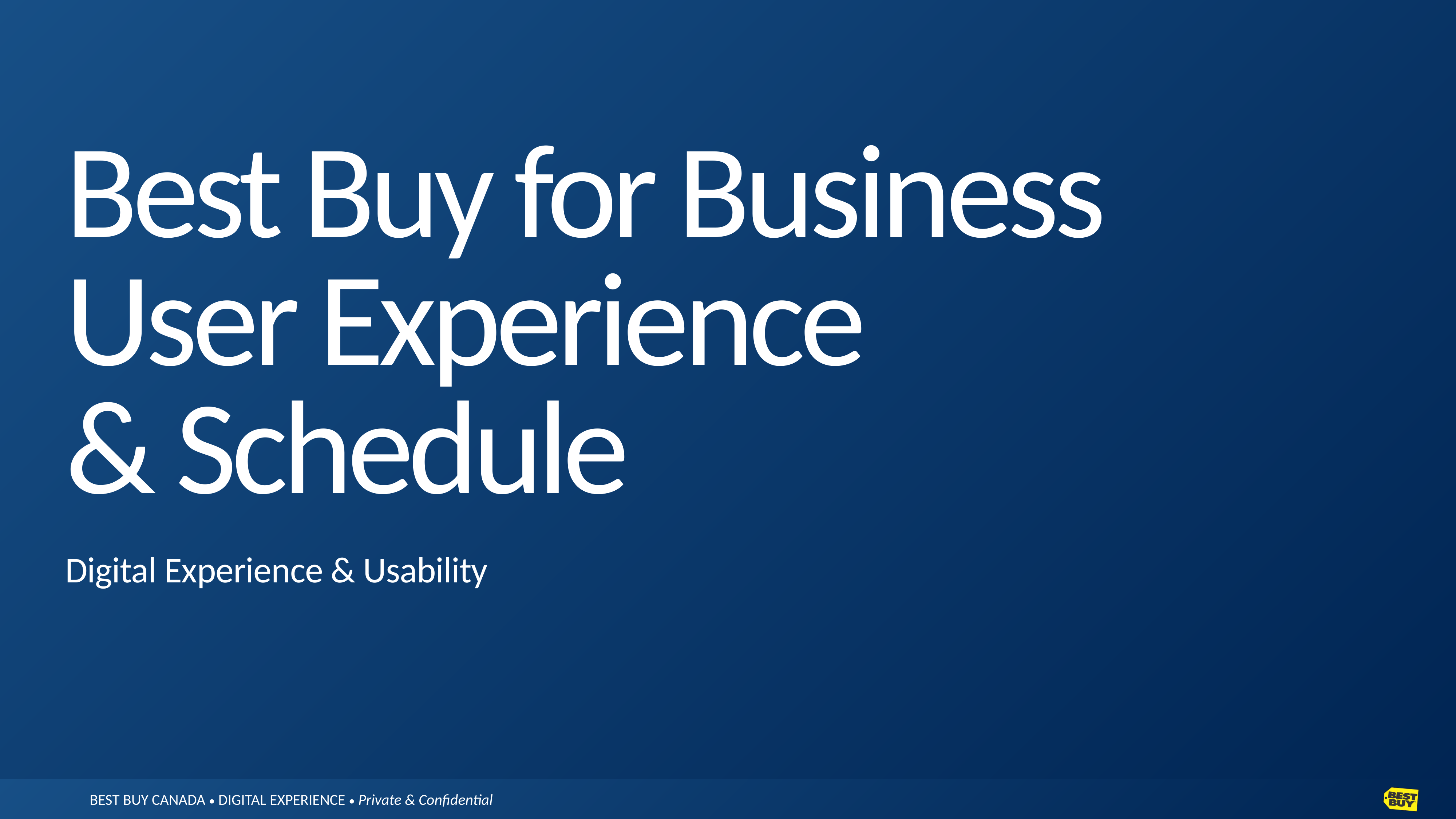

# Best Buy for Business User Experience & Schedule
Digital Experience & Usability